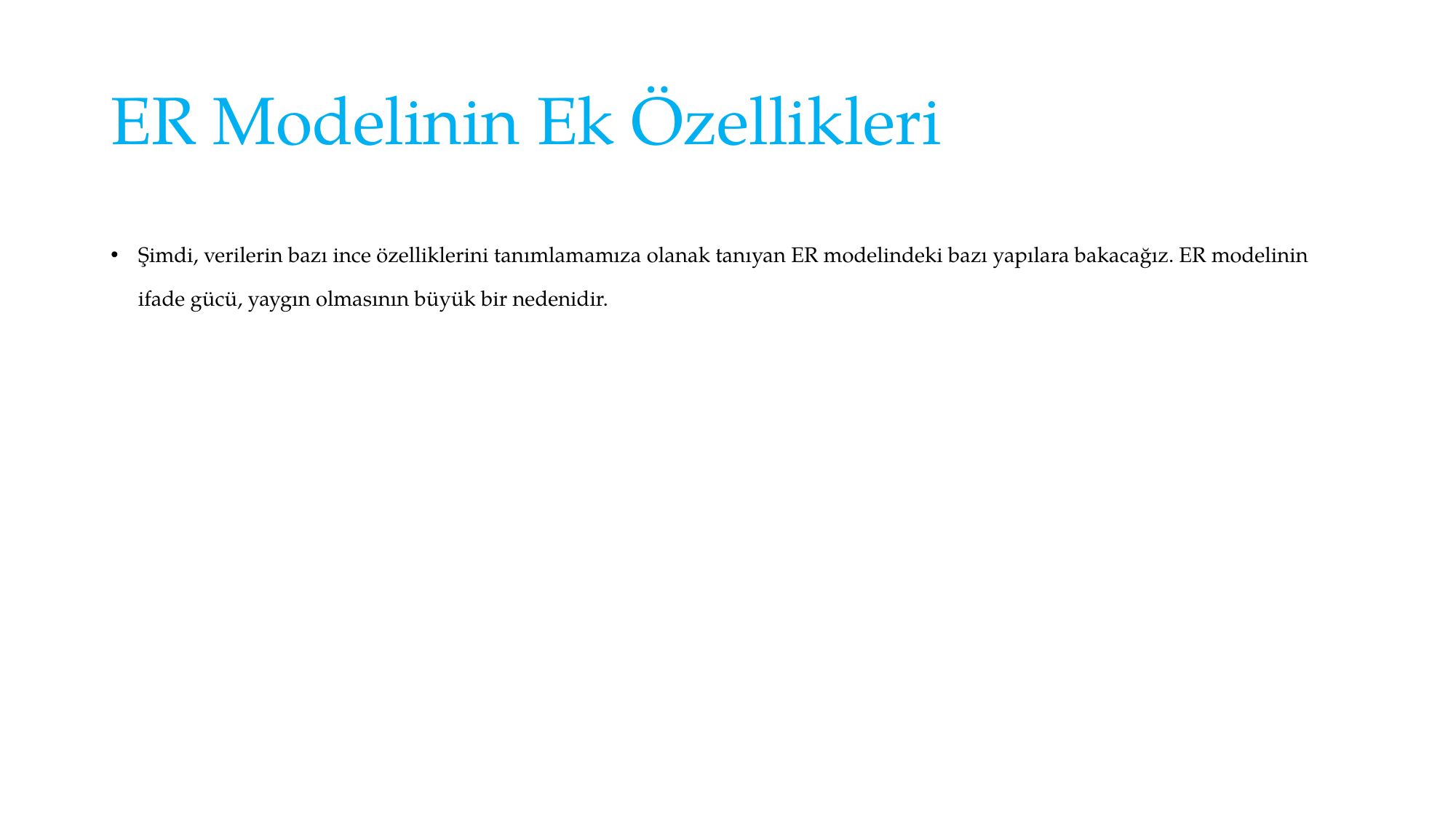

# ER Modelinin Ek Özellikleri
Şimdi, verilerin bazı ince özelliklerini tanımlamamıza olanak tanıyan ER modelindeki bazı yapılara bakacağız. ER modelinin ifade gücü, yaygın olmasının büyük bir nedenidir.